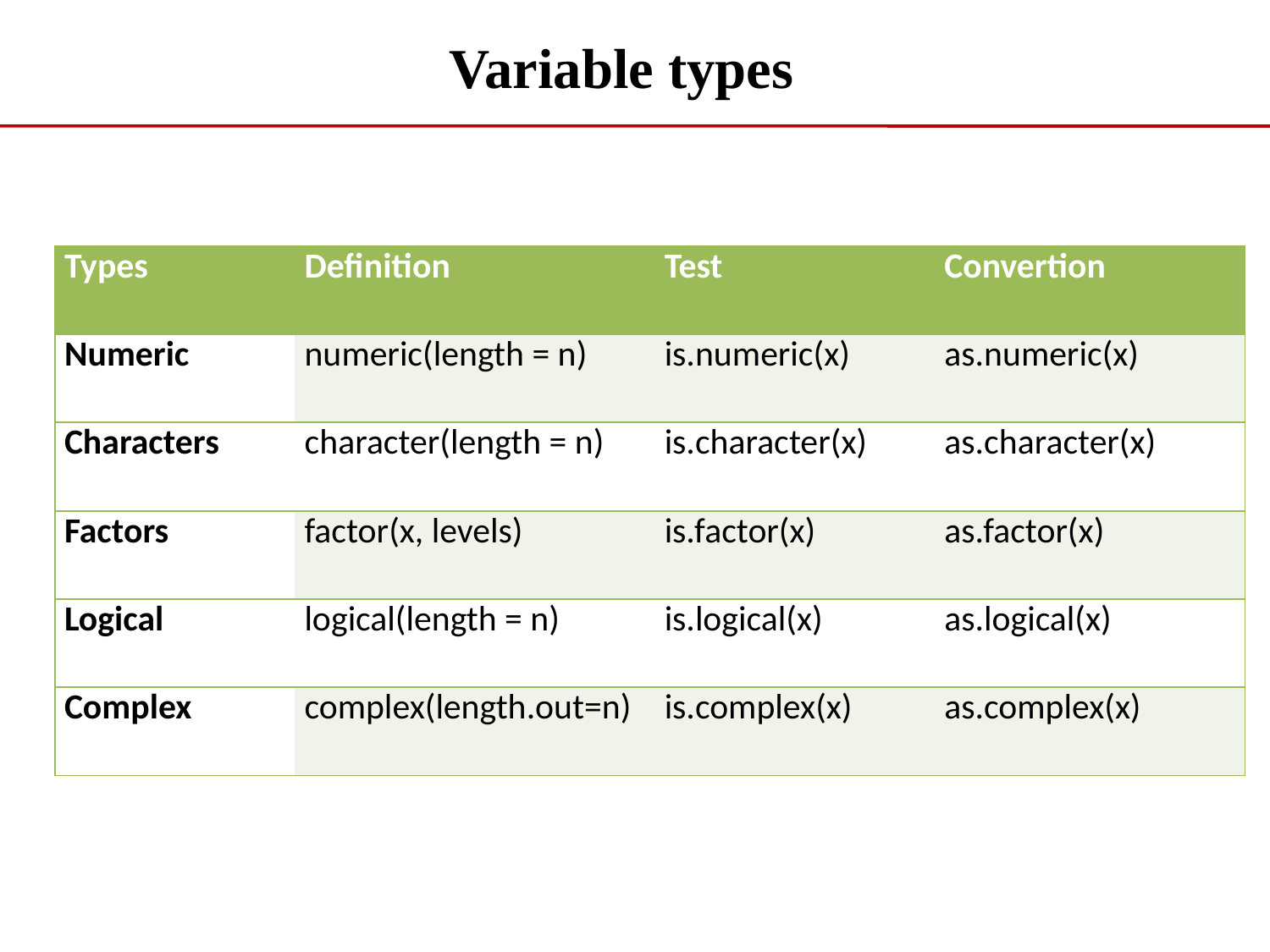

Variable types

| Types | Definition | Test | Convertion |
| --- | --- | --- | --- |
| Numeric | numeric(length = n) | is.numeric(x) | as.numeric(x) |
| Characters | character(length = n) | is.character(x) | as.character(x) |
| Factors | factor(x, levels) | is.factor(x) | as.factor(x) |
| Logical | logical(length = n) | is.logical(x) | as.logical(x) |
| Complex | complex(length.out=n) | is.complex(x) | as.complex(x) |